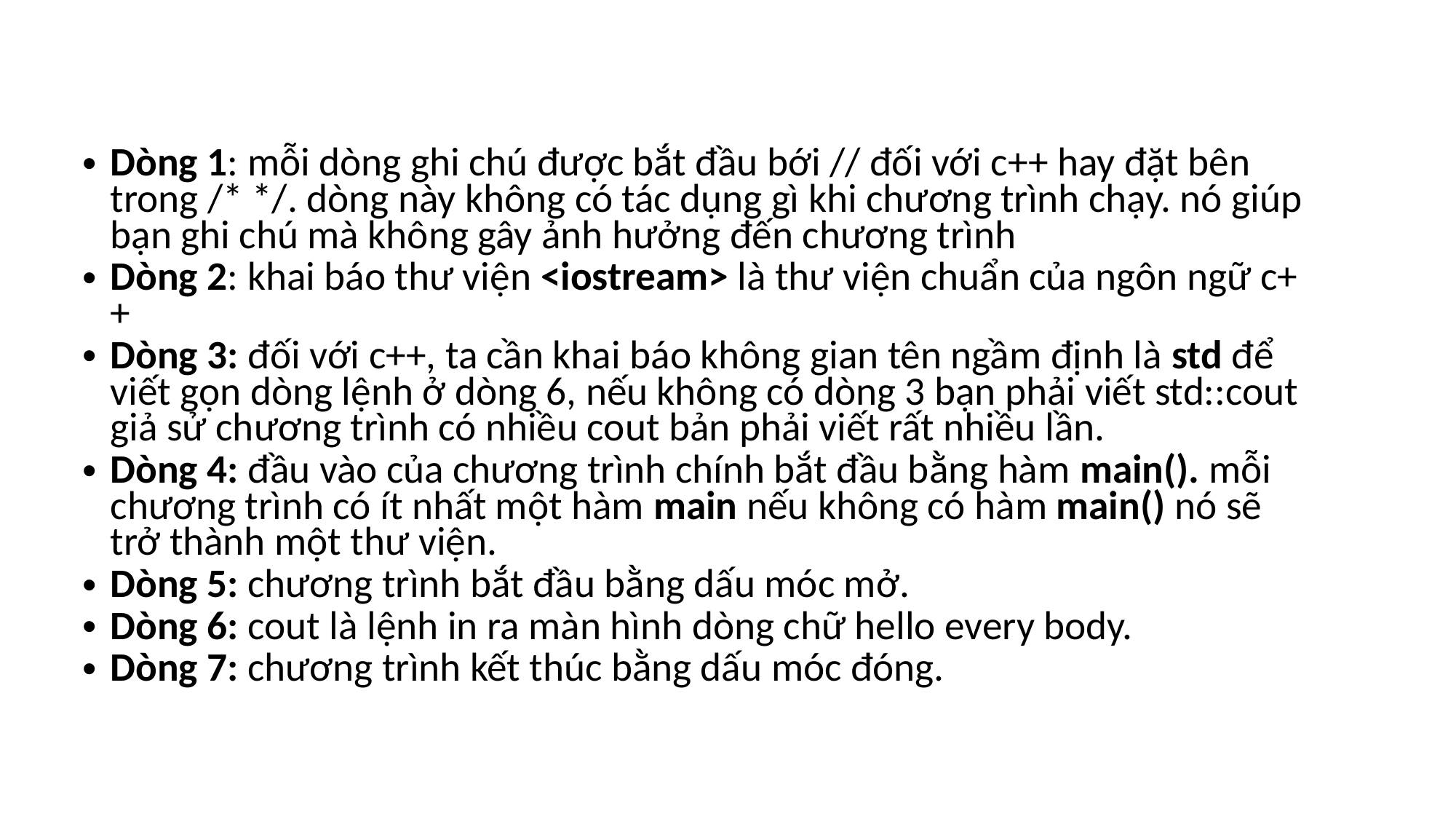

Dòng 1: mỗi dòng ghi chú được bắt đầu bới // đối với c++ hay đặt bên trong /* */. dòng này không có tác dụng gì khi chương trình chạy. nó giúp bạn ghi chú mà không gây ảnh hưởng đến chương trình
Dòng 2: khai báo thư viện <iostream> là thư viện chuẩn của ngôn ngữ c++
Dòng 3: đối với c++, ta cần khai báo không gian tên ngầm định là std để viết gọn dòng lệnh ở dòng 6, nếu không có dòng 3 bạn phải viết std::cout giả sử chương trình có nhiều cout bản phải viết rất nhiều lần.
Dòng 4: đầu vào của chương trình chính bắt đầu bằng hàm main(). mỗi chương trình có ít nhất một hàm main nếu không có hàm main() nó sẽ trở thành một thư viện.
Dòng 5: chương trình bắt đầu bằng dấu móc mở.
Dòng 6: cout là lệnh in ra màn hình dòng chữ hello every body.
Dòng 7: chương trình kết thúc bằng dấu móc đóng.